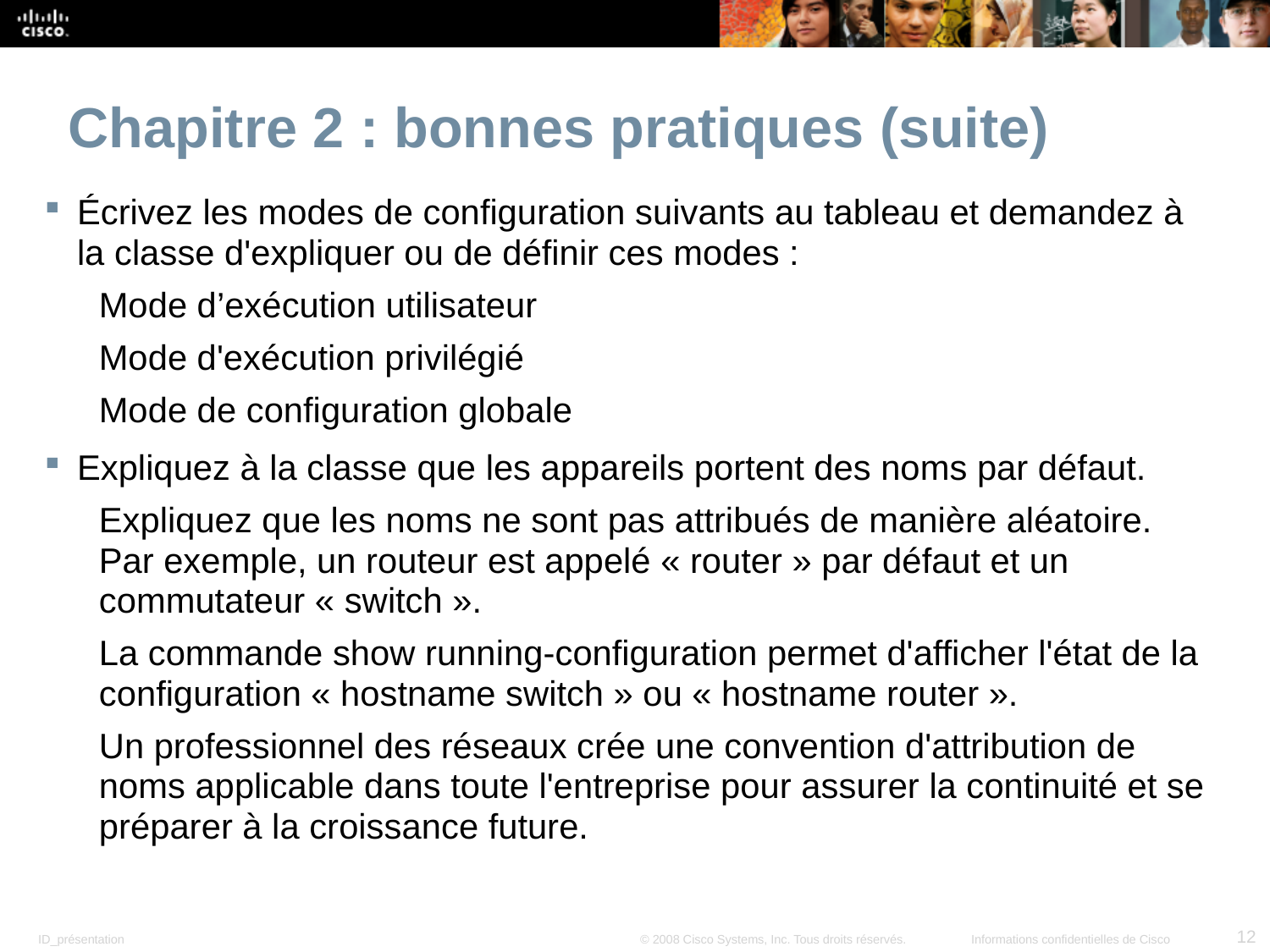

Chapitre 2 : bonnes pratiques (suite)
Écrivez les modes de configuration suivants au tableau et demandez à la classe d'expliquer ou de définir ces modes :
Mode d’exécution utilisateur
Mode d'exécution privilégié
Mode de configuration globale
Expliquez à la classe que les appareils portent des noms par défaut.
Expliquez que les noms ne sont pas attribués de manière aléatoire. Par exemple, un routeur est appelé « router » par défaut et un commutateur « switch ».
La commande show running-configuration permet d'afficher l'état de la configuration « hostname switch » ou « hostname router ».
Un professionnel des réseaux crée une convention d'attribution de noms applicable dans toute l'entreprise pour assurer la continuité et se préparer à la croissance future.